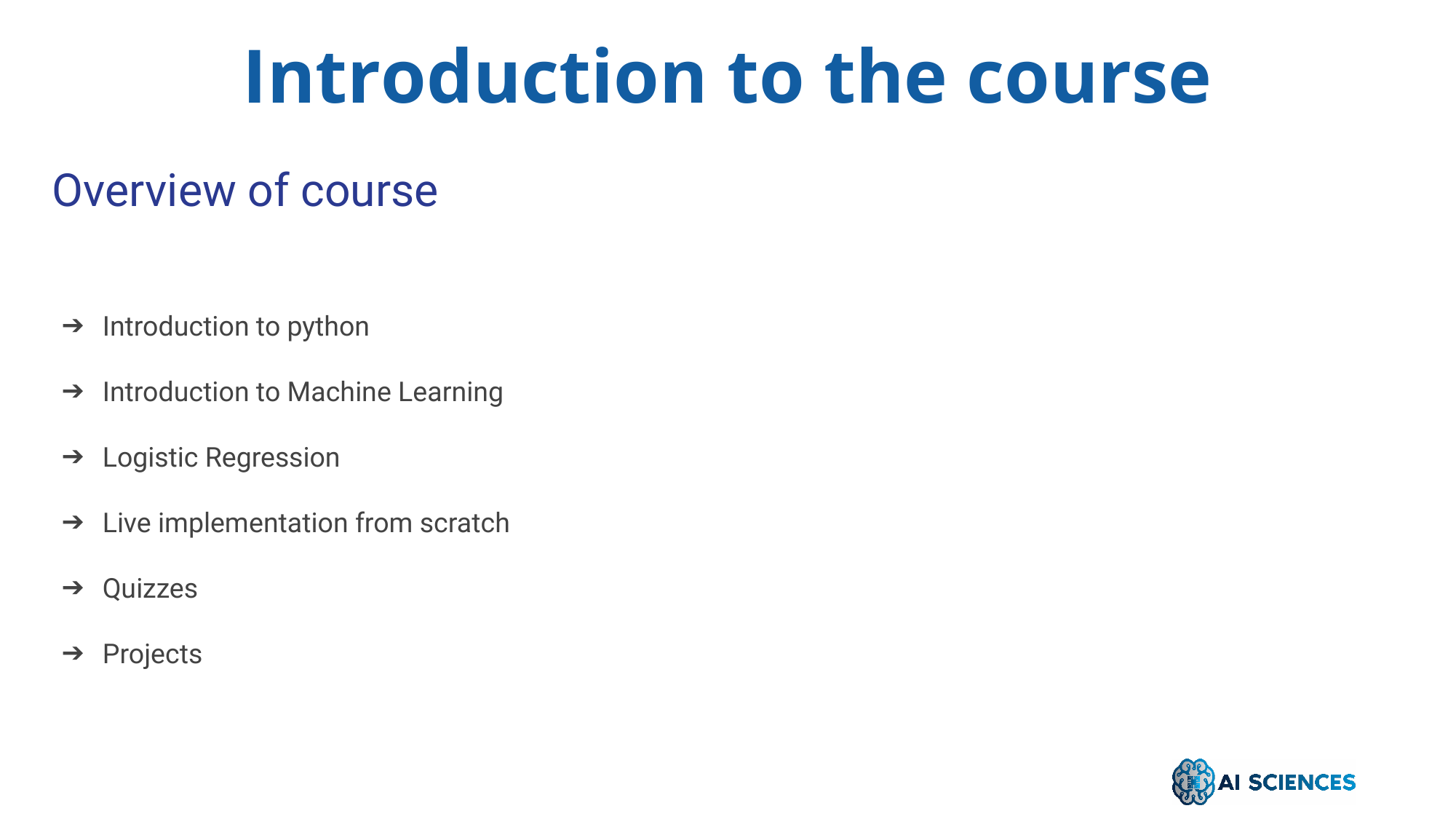

Introduction to the course
Overview of course

Introduction to python
Introduction to Machine Learning
Logistic Regression
Live implementation from scratch
Quizzes
Projects